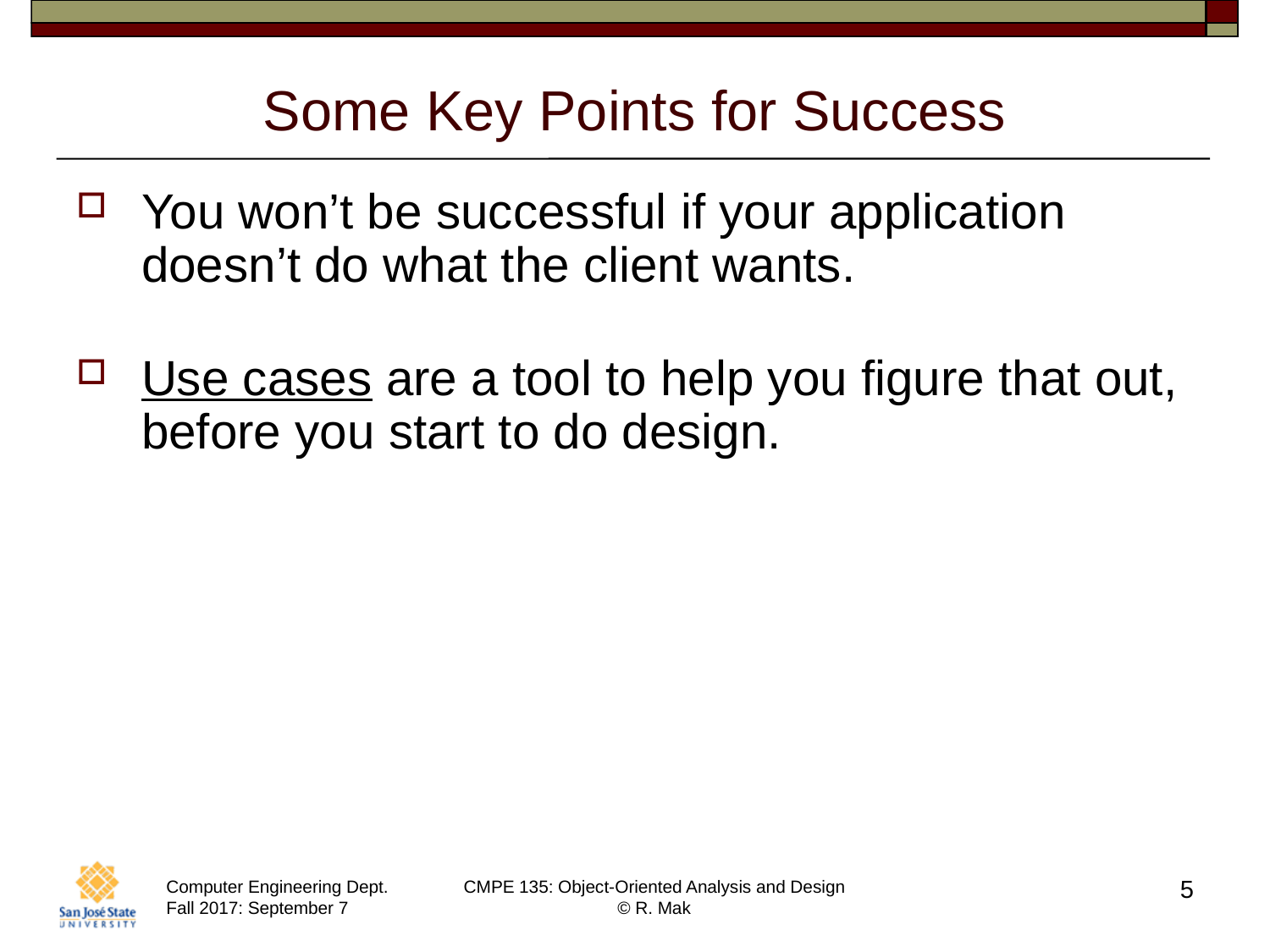

# Some Key Points for Success
You won’t be successful if your application
doesn’t do what the client wants.

Use cases are a tool to help you figure that out,
before you start to do design.
5